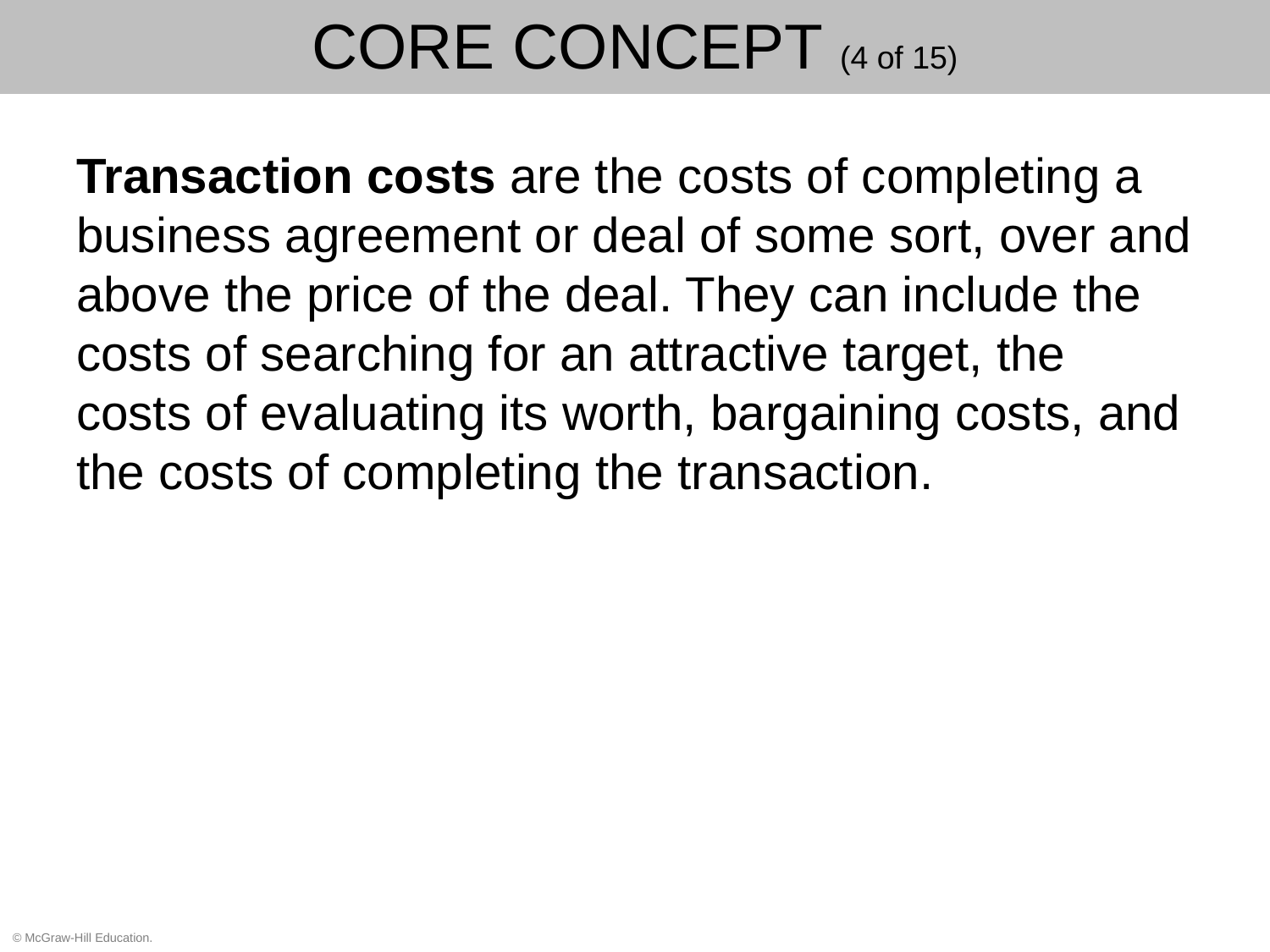

# Core concept (4 of 15)
Transaction costs are the costs of completing a business agreement or deal of some sort, over and above the price of the deal. They can include the costs of searching for an attractive target, the costs of evaluating its worth, bargaining costs, and the costs of completing the transaction.